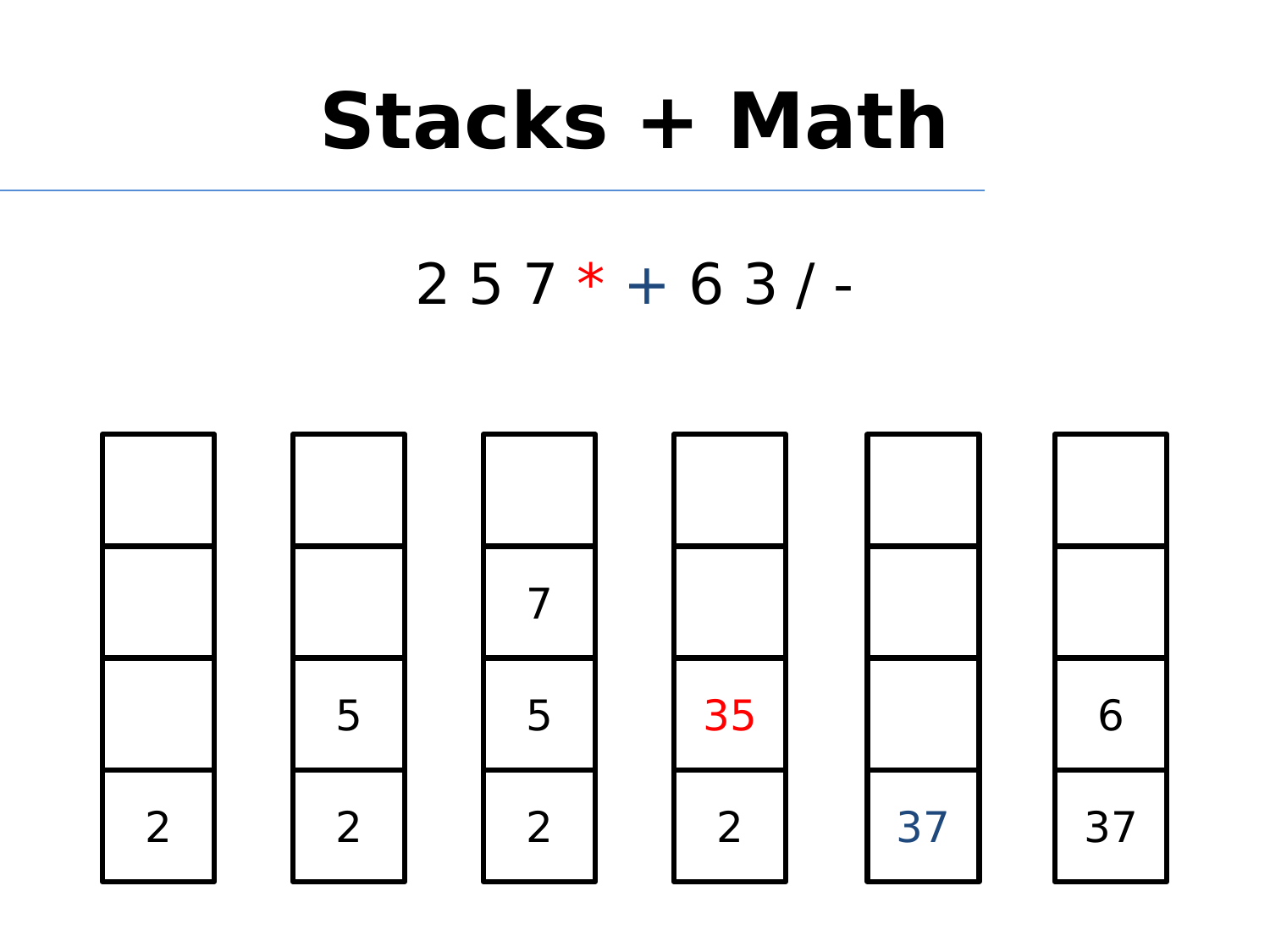

# Stacks + Math
2 5 7 * + 6 3 / -

7

6
5
5
35

37
2
2
2
37
2